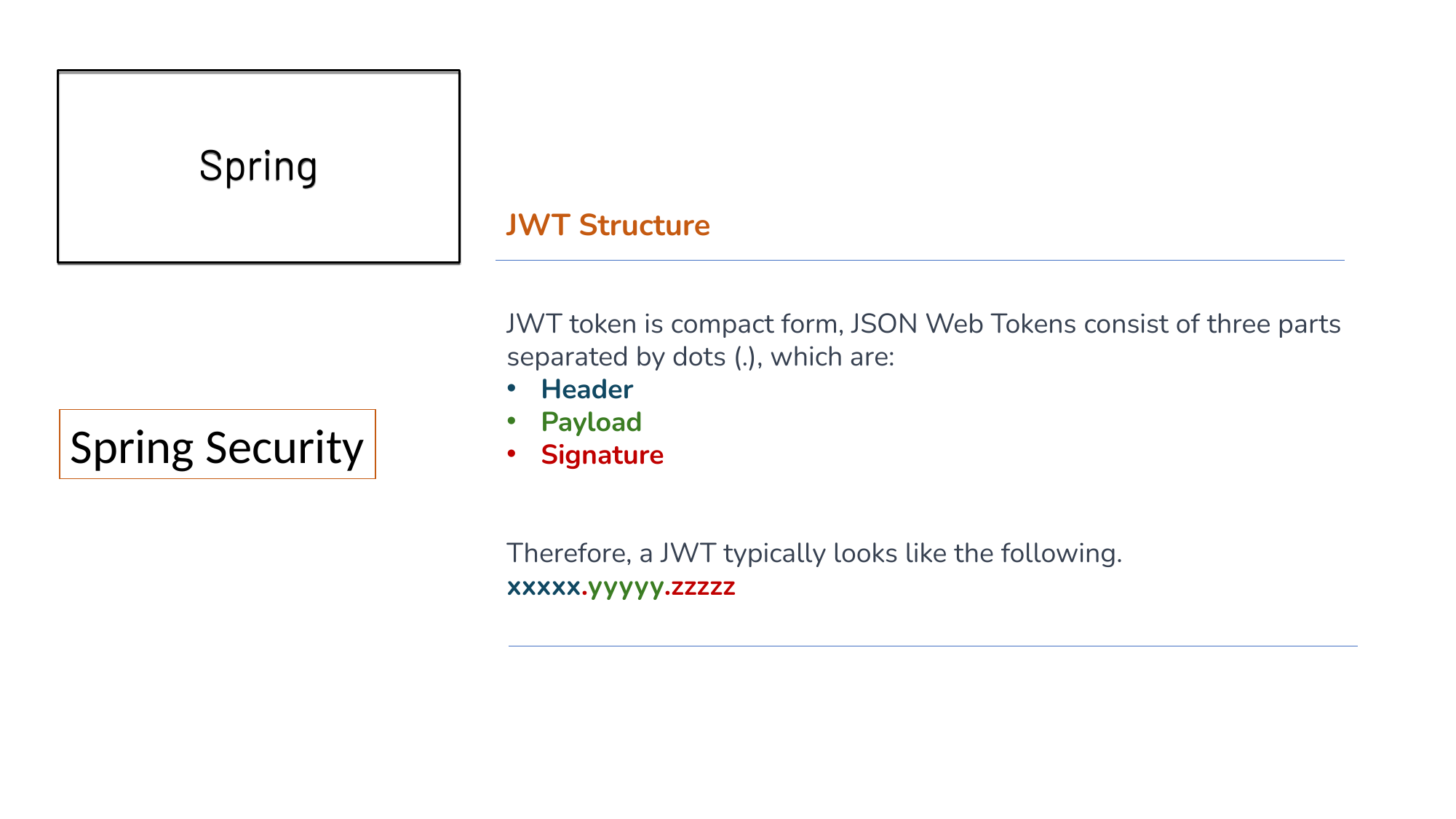

# Spring
JWT Structure
JWT token is compact form, JSON Web Tokens consist of three parts separated by dots (.), which are:
Header
Payload
Signature

Therefore, a JWT typically looks like the following.
xxxxx.yyyyy.zzzzz
Spring Security